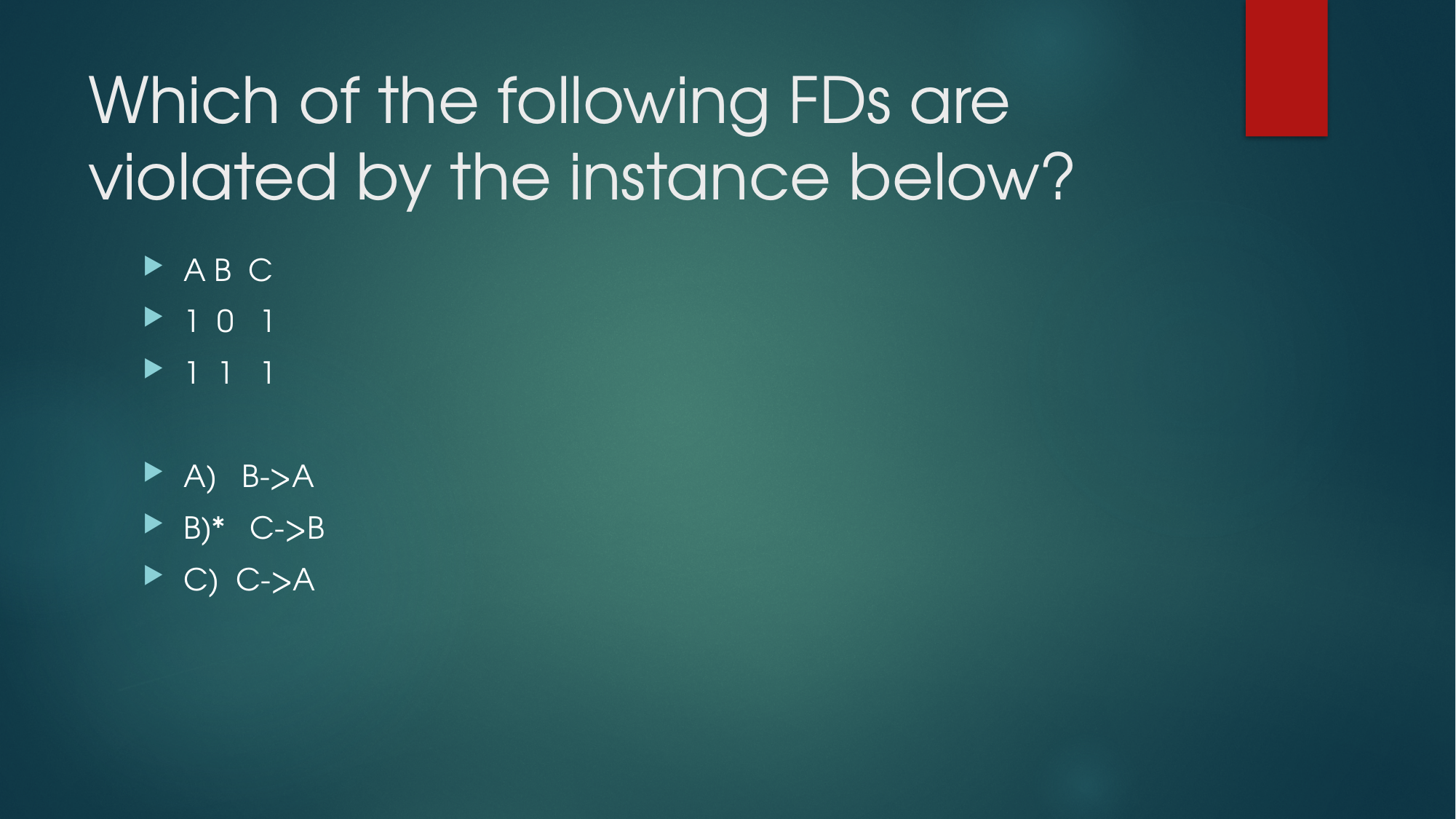

# Which of the following FDs are violated by the instance below?
A B  C
1  0   1
1  1   1

A)   B->A
B)*   C->B
C)  C->A